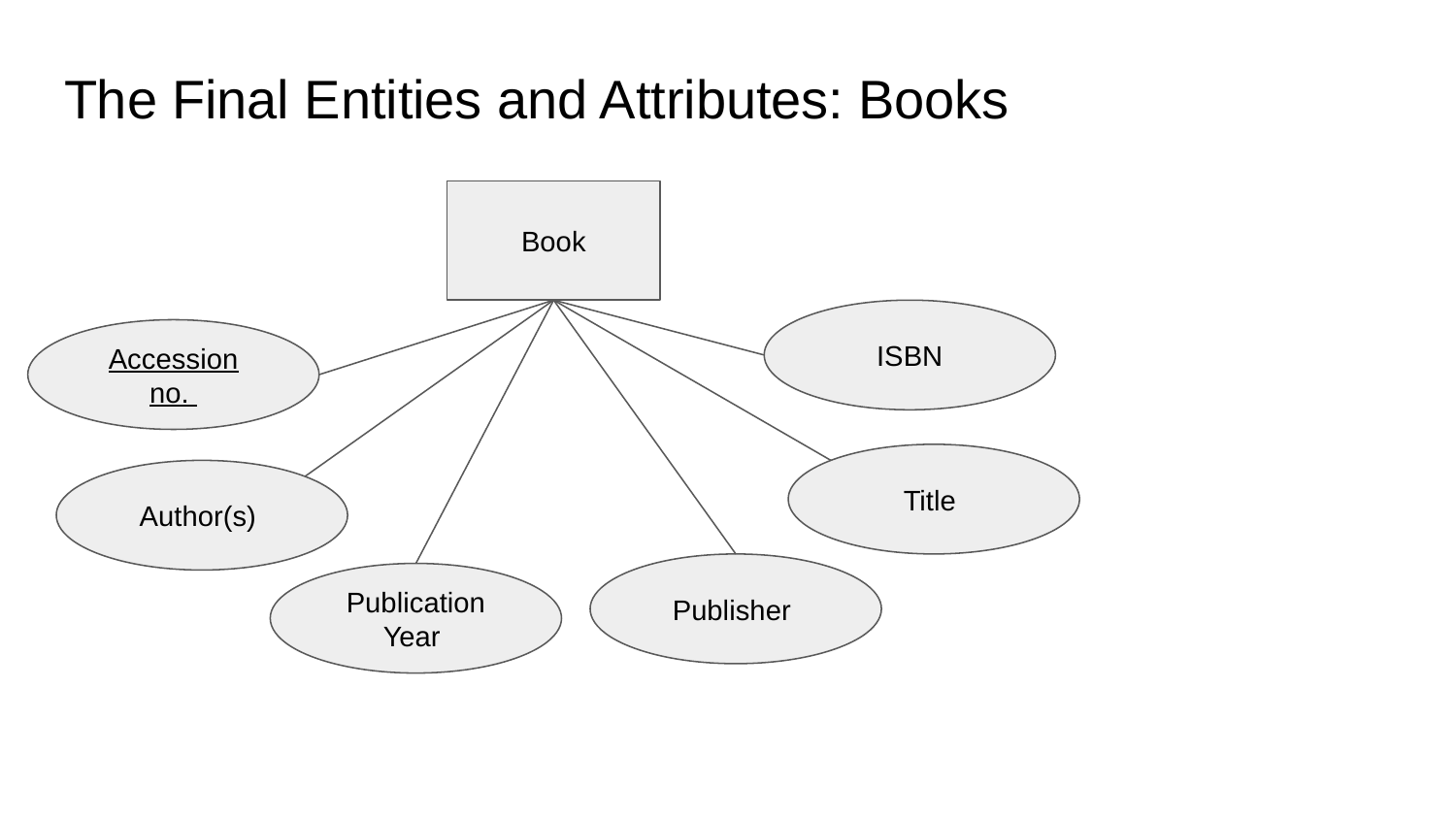

# The Final Entities and Attributes: Books

Book
ISBN
Accession no.
Title
Author(s)
Publisher
Publication Year